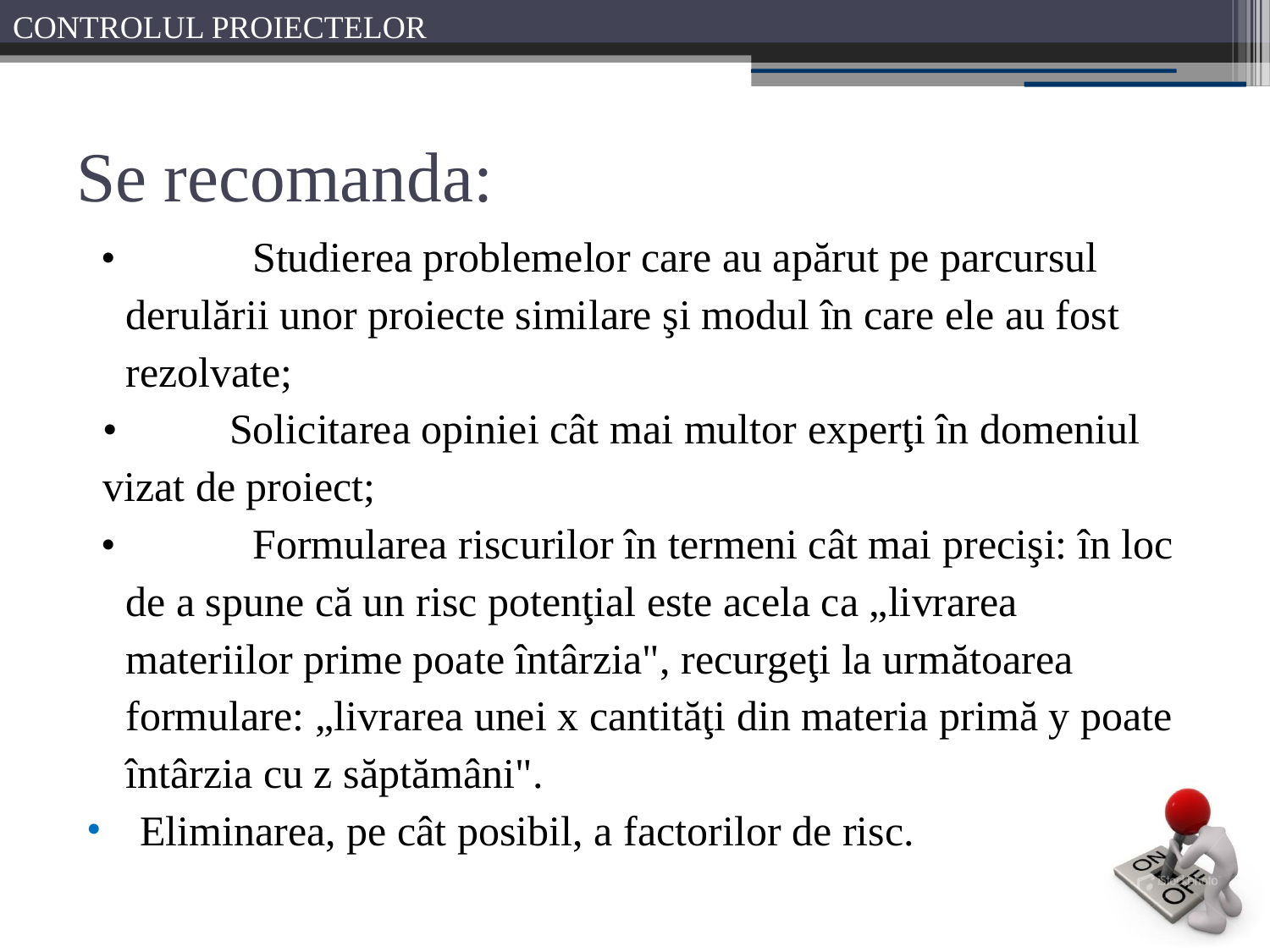

# Se recomanda:
•   	Studierea problemelor care au apărut pe parcursul derulării unor proiecte similare şi modul în care ele au fost rezolvate;
•   	Solicitarea opiniei cât mai multor experţi în domeniul vizat de proiect;
•   	Formularea riscurilor în termeni cât mai precişi: în loc de a spune că un risc potenţial este acela ca „livrarea materiilor prime poate întârzia", recurgeţi la următoarea formulare: „livrarea unei x cantităţi din materia primă y poate întârzia cu z săptămâni".
Eliminarea, pe cât posibil, a factorilor de risc.